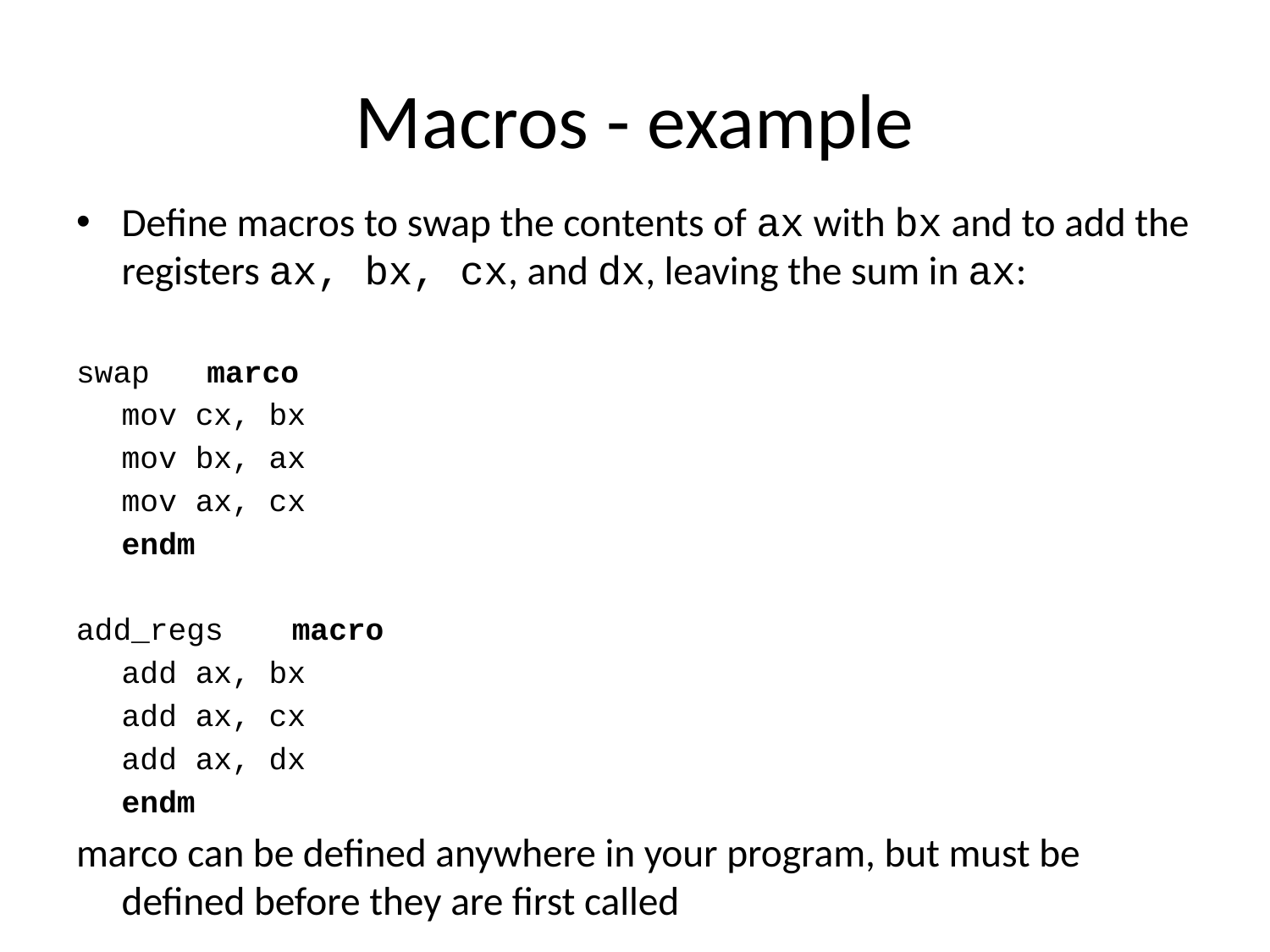

# Macros - example
Define macros to swap the contents of ax with bx and to add the registers ax, bx, cx, and dx, leaving the sum in ax:

swap		marco
				mov cx, bx
				mov bx, ax
				mov ax, cx
			endm

add_regs	macro
				add ax, bx
				add ax, cx
				add ax, dx
			endm
marco can be defined anywhere in your program, but must be defined before they are first called